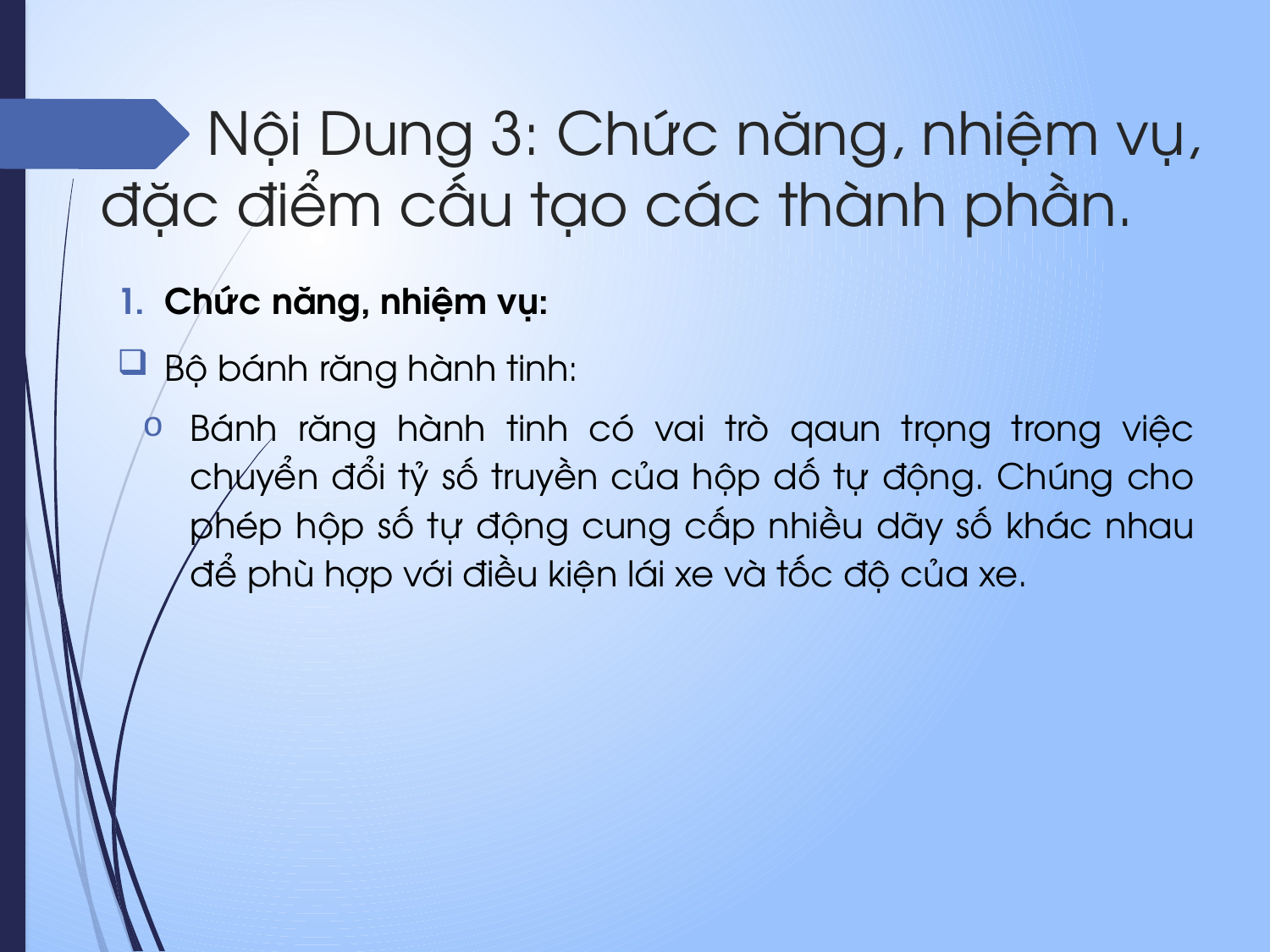

# Nội Dung 3: Chức năng, nhiệm vụ, đặc điểm cấu tạo các thành phần.
Chức năng, nhiệm vụ:
Bộ bánh răng hành tinh:
Bánh răng hành tinh có vai trò qaun trọng trong việc chuyển đổi tỷ số truyền của hộp dố tự động. Chúng cho phép hộp số tự động cung cấp nhiều dãy số khác nhau để phù hợp với điều kiện lái xe và tốc độ của xe.